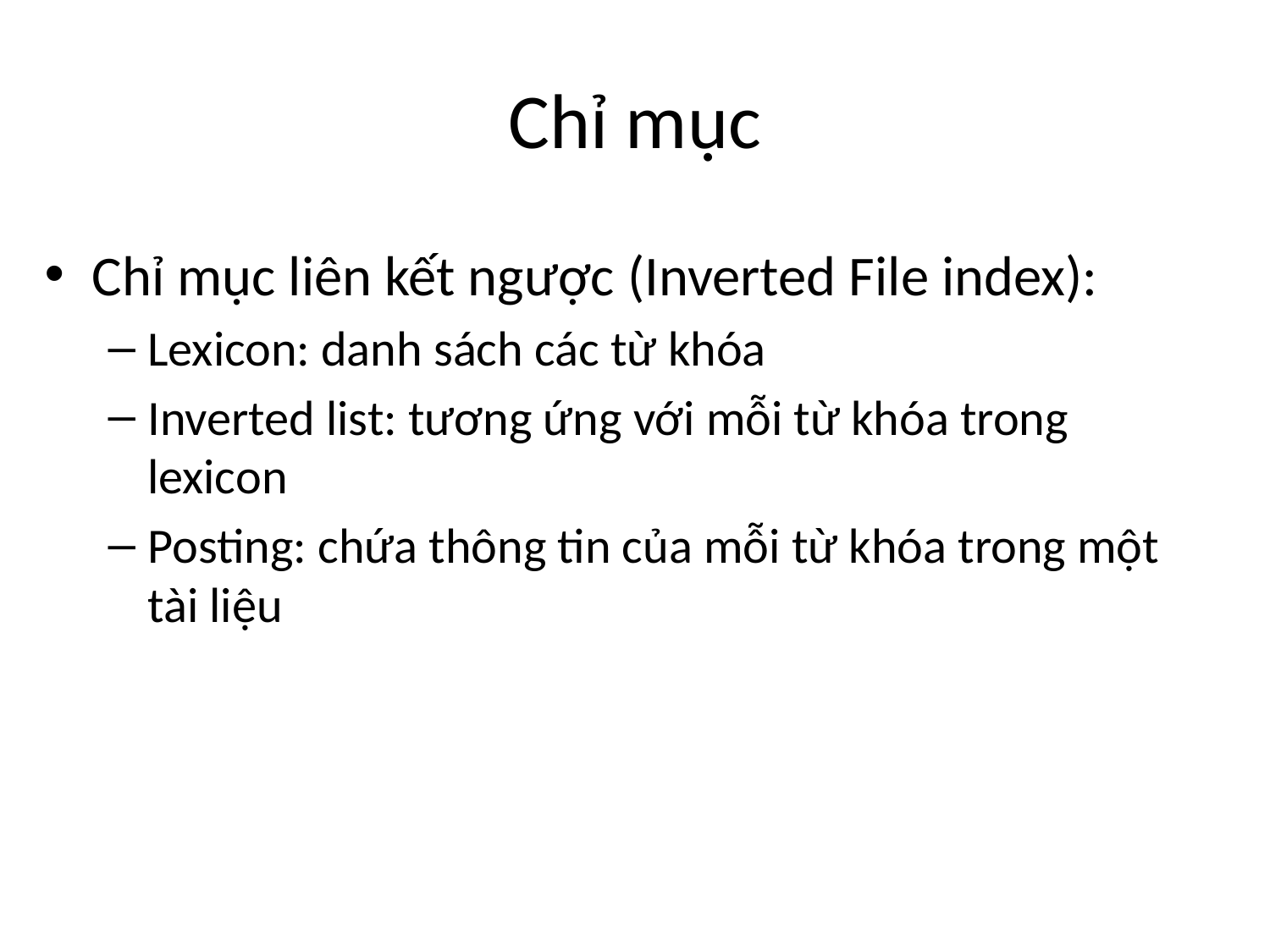

# Chỉ mục
Chỉ mục liên kết ngược (Inverted File index):
Lexicon: danh sách các từ khóa
Inverted list: tương ứng với mỗi từ khóa trong lexicon
Posting: chứa thông tin của mỗi từ khóa trong một tài liệu